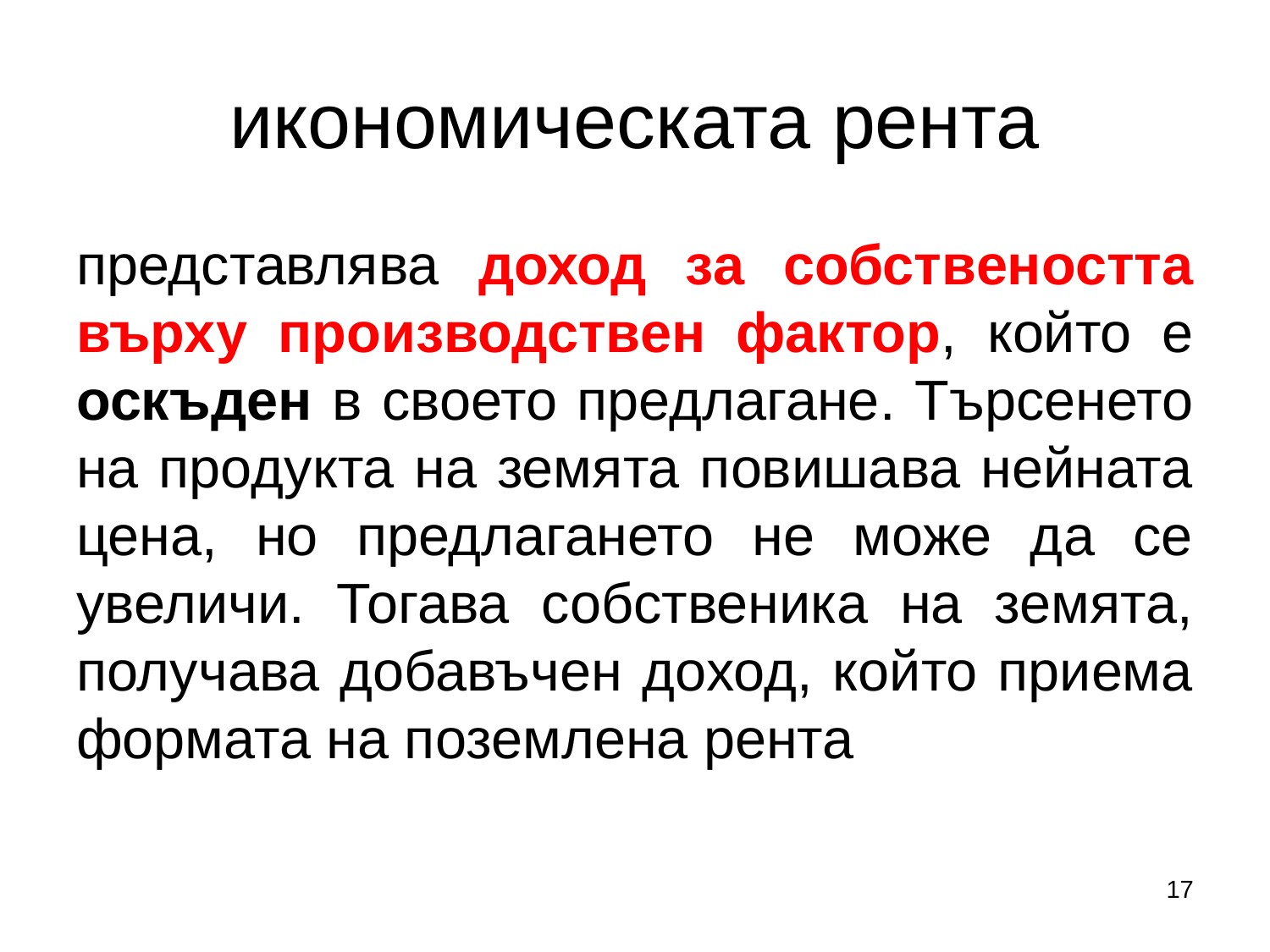

# икономическата рента
представлява доход за собствеността върху производствен фактор, който е оскъден в своето предлагане. Търсенето на продукта на земята повишава нейната цена, но предлагането не може да се увеличи. Тогава собственика на земята, получава добавъчен доход, който приема формата на поземлена рента
17